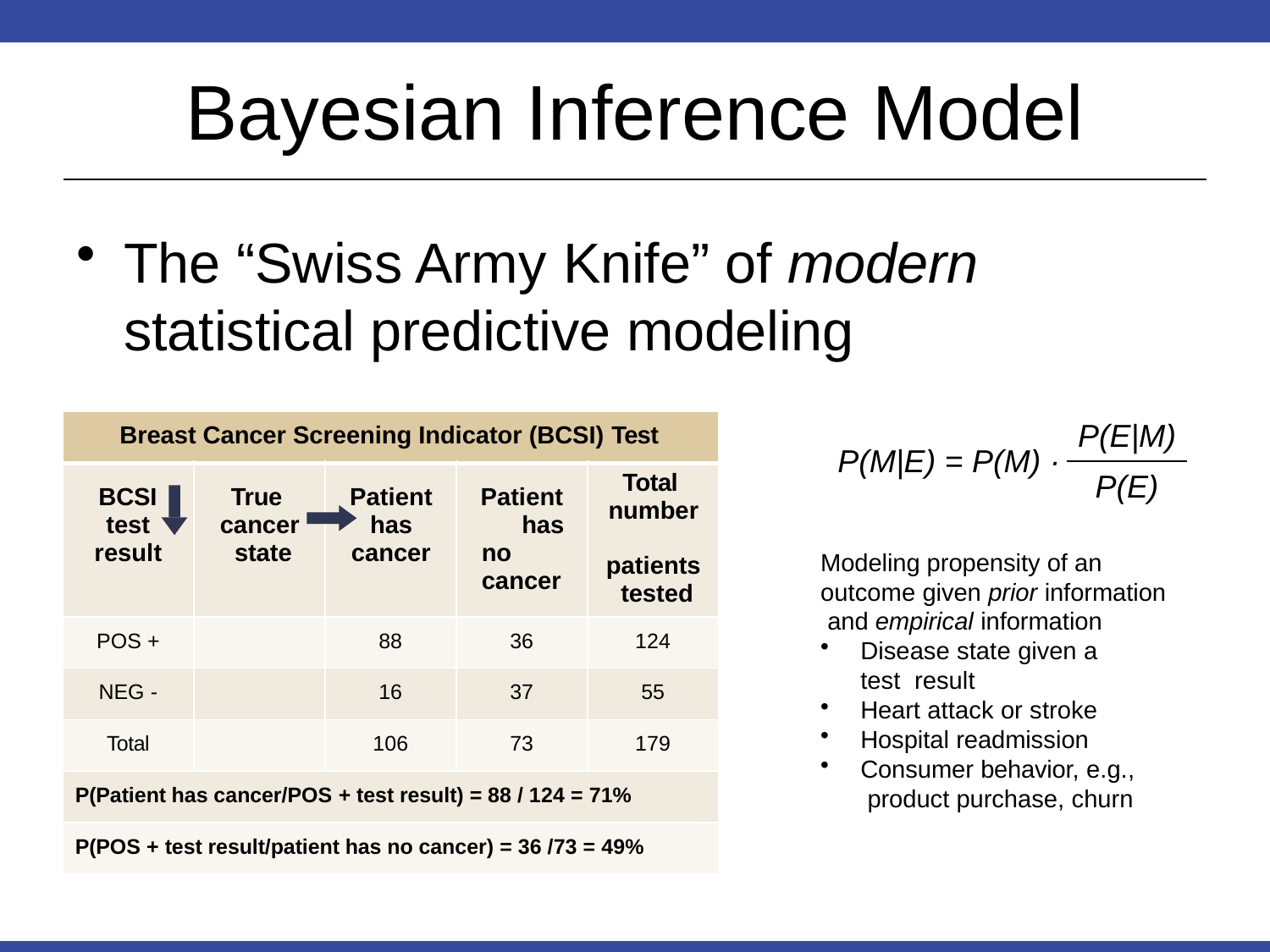

# Bayesian Inference Model

The “Swiss Army Knife” of modern
statistical predictive modeling
| Breast Cancer Screening Indicator (BCSI) Test |  |  |  |  |
| --- | --- | --- | --- | --- |
| BCSI test result | True cancer state | Patient has cancer | Patient has no cancer | Total number patients tested |
| POS + |  | 88 | 36 | 124 |
| NEG - |  | 16 | 37 | 55 |
| Total |  | 106 | 73 | 179 |
| P(Patient has cancer/POS + test result) = 88 / 124 = 71% |  |  |  |  |
| P(POS + test result/patient has no cancer) = 36 /73 = 49% |  |  |  |  |
P(E|M)
P(M|E) = P(M) ·

P(E)

Modeling propensity of an  outcome given prior information  and empirical information
Disease state given a test  result
Heart attack or stroke
Hospital readmission
Consumer behavior, e.g.,  product purchase, churn